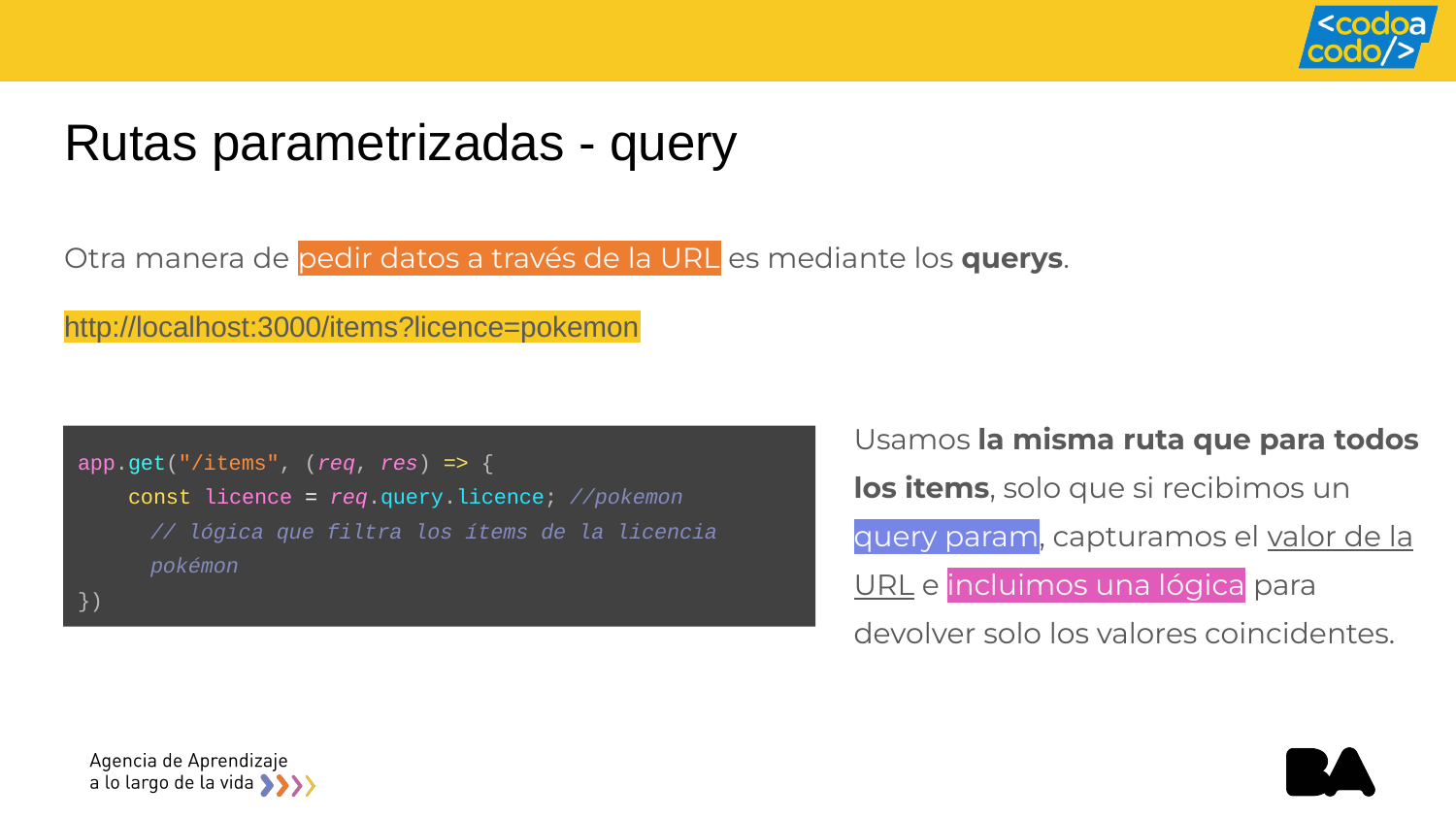

# Rutas parametrizadas - query
Otra manera de pedir datos a través de la URL es mediante los querys.
http://localhost:3000/items?licence=pokemon
Usamos la misma ruta que para todos los items, solo que si recibimos un query param, capturamos el valor de la URL e incluimos una lógica para devolver solo los valores coincidentes.
app.get("/items", (req, res) => {
    const licence = req.query.licence; //pokemon
// lógica que filtra los ítems de la licencia    pokémon
})